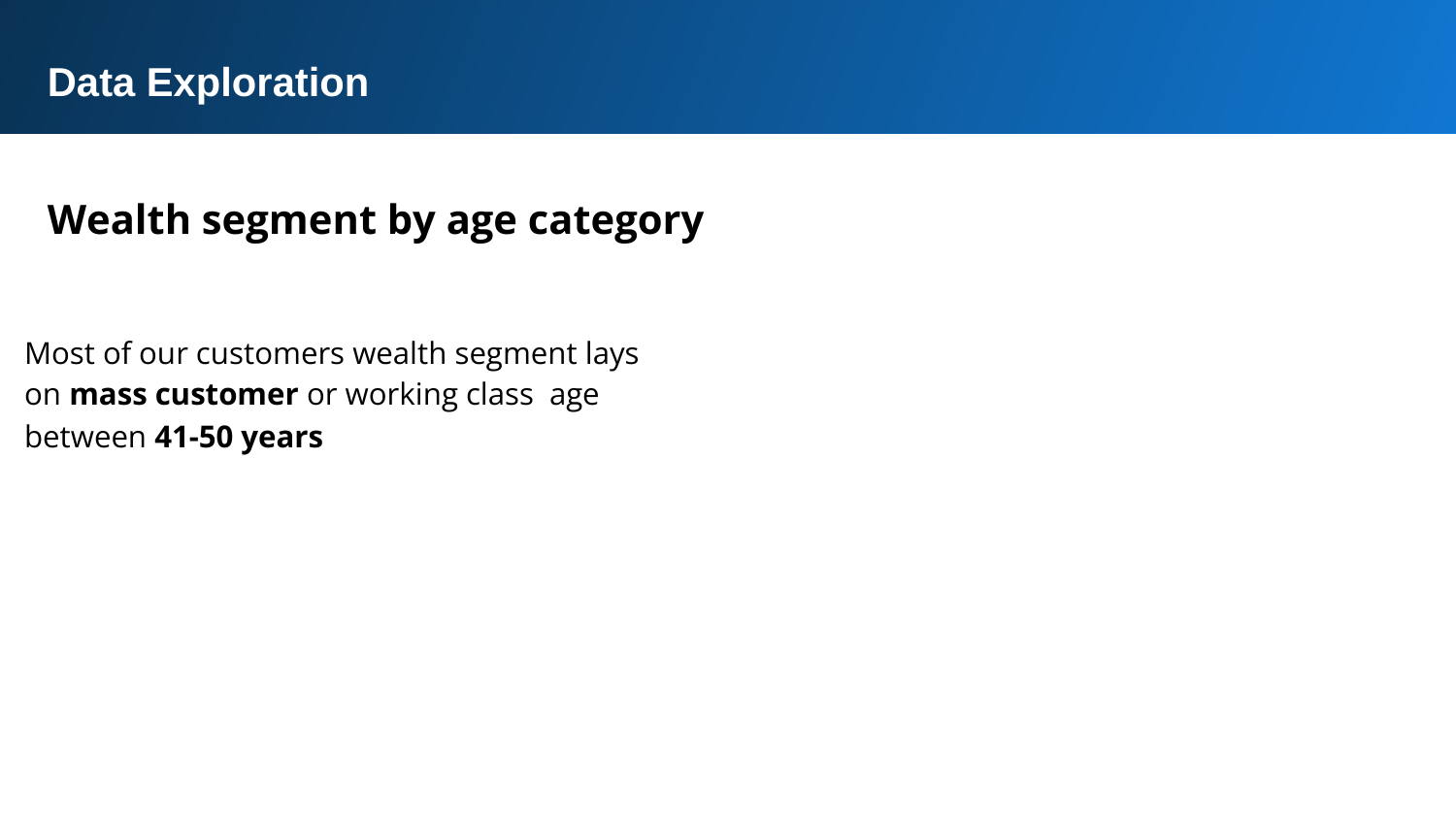

Data Exploration
Wealth segment by age category
Most of our customers wealth segment lays on mass customer or working class  age between 41-50 years